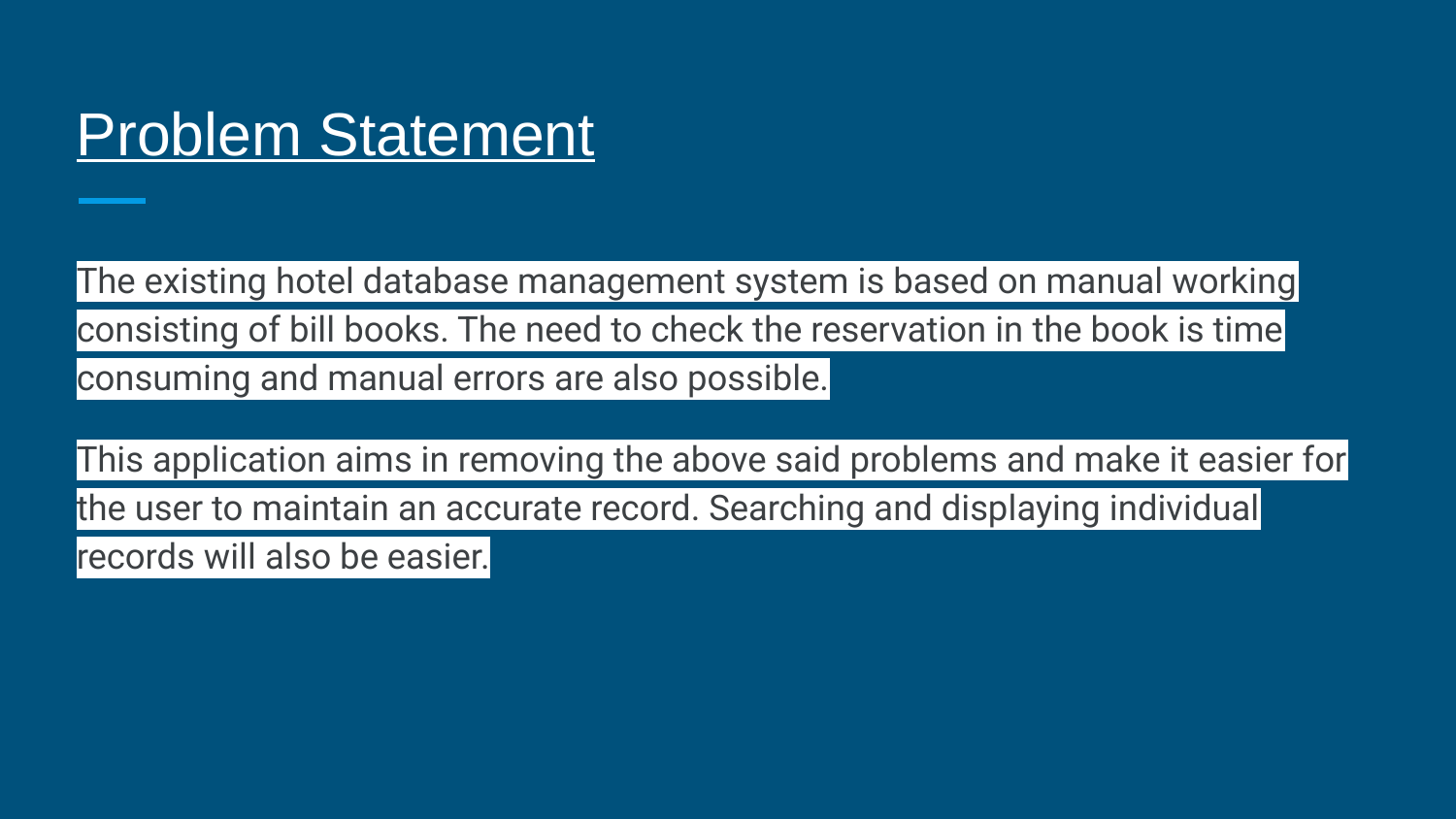

# Problem Statement
The existing hotel database management system is based on manual working consisting of bill books. The need to check the reservation in the book is time consuming and manual errors are also possible.
This application aims in removing the above said problems and make it easier for the user to maintain an accurate record. Searching and displaying individual records will also be easier.